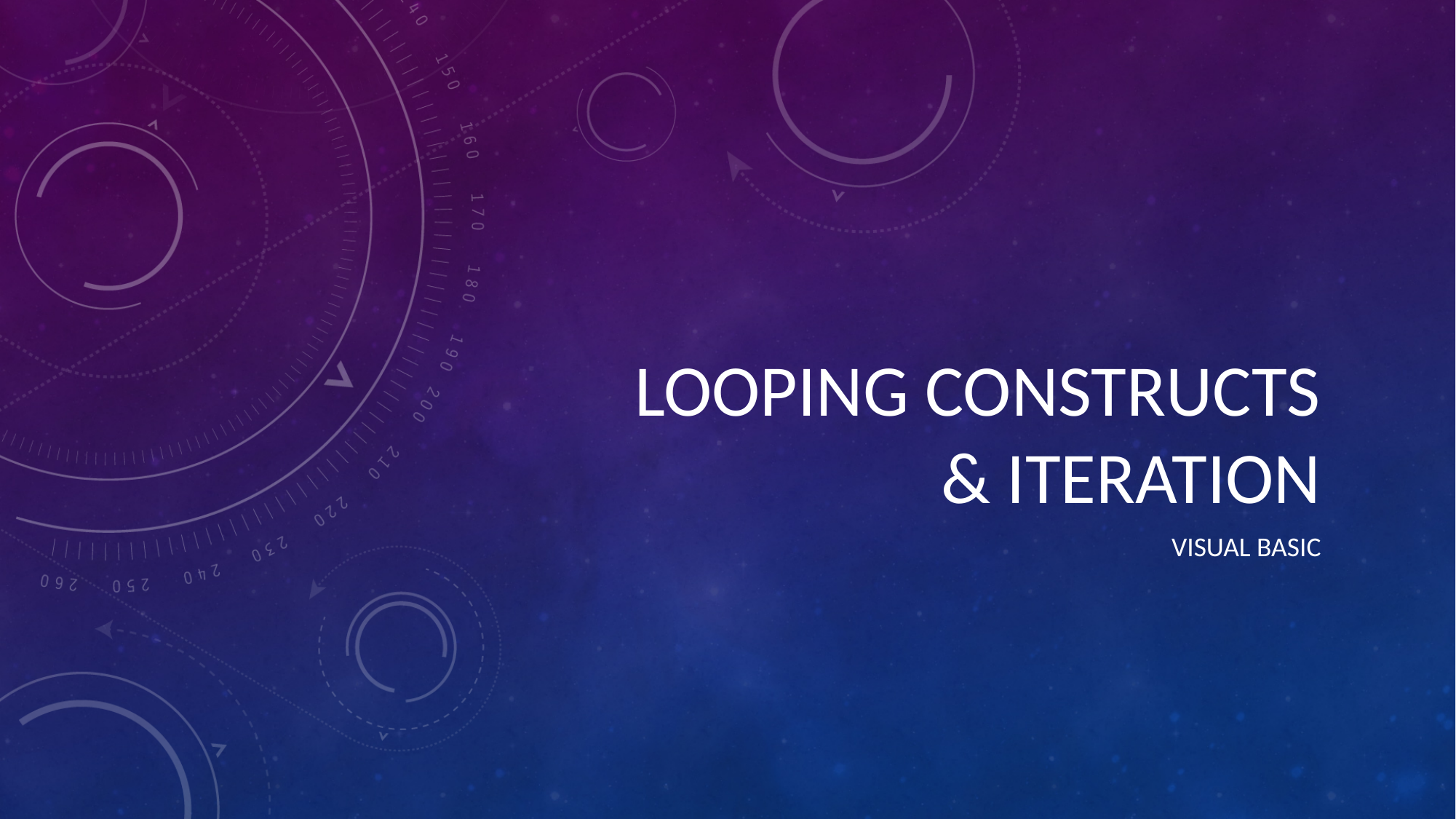

# Looping Constructs & Iteration
Visual Basic